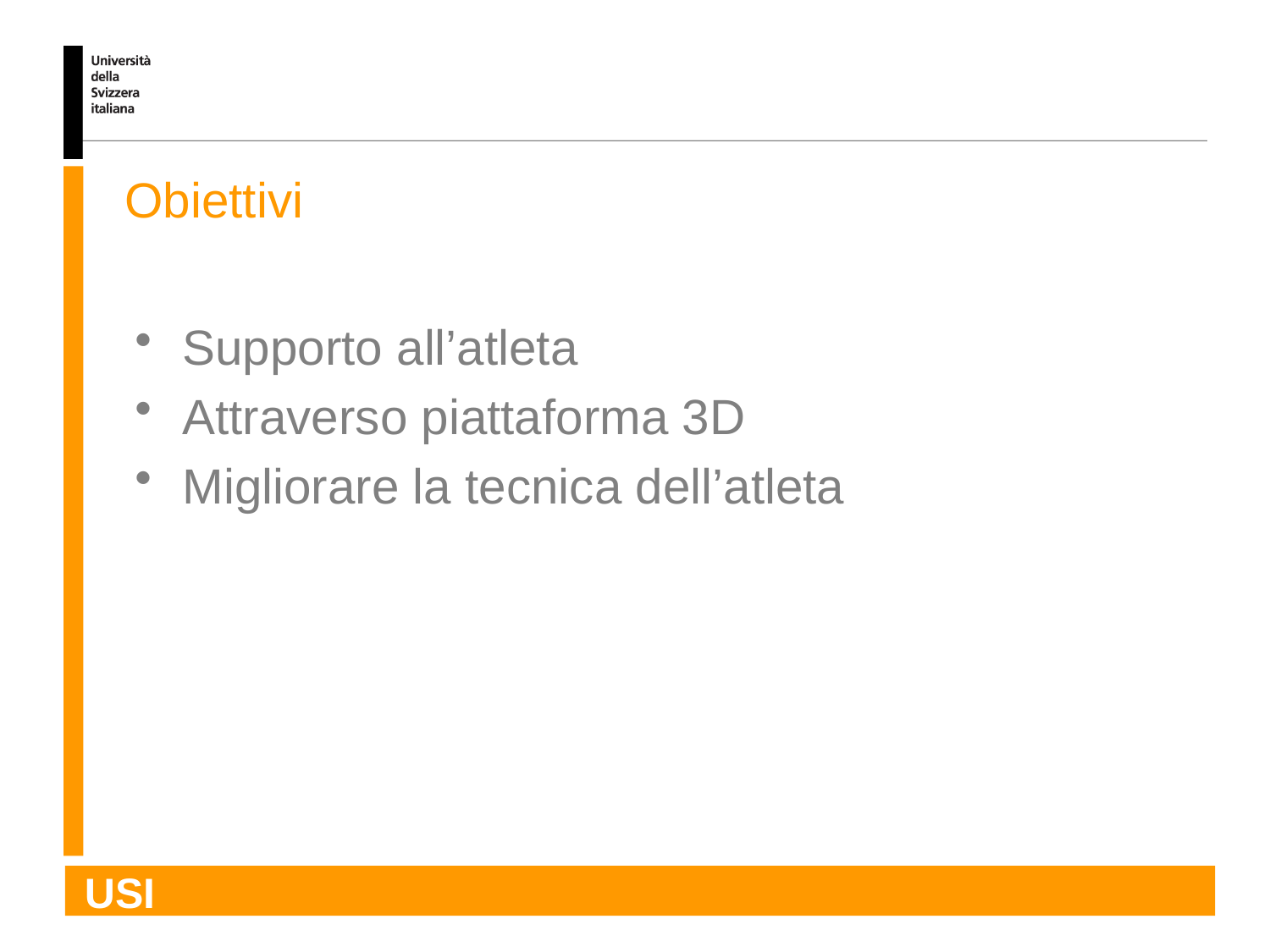

# Obiettivi
Supporto all’atleta
Attraverso piattaforma 3D
Migliorare la tecnica dell’atleta
USI